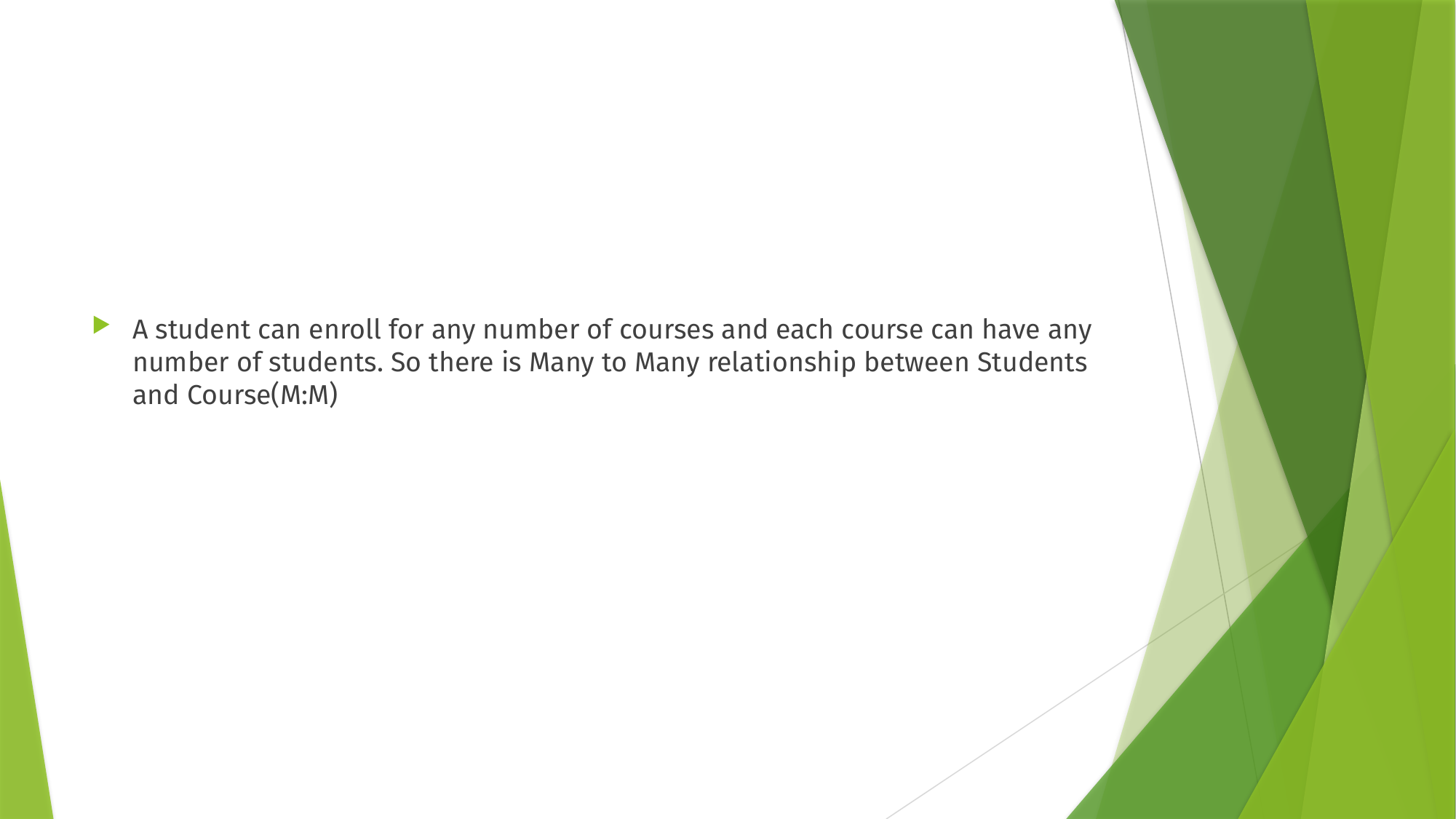

#

A student can enroll for any number of courses and each course can have any number of students. So there is Many to Many relationship between Students and Course(M:M)